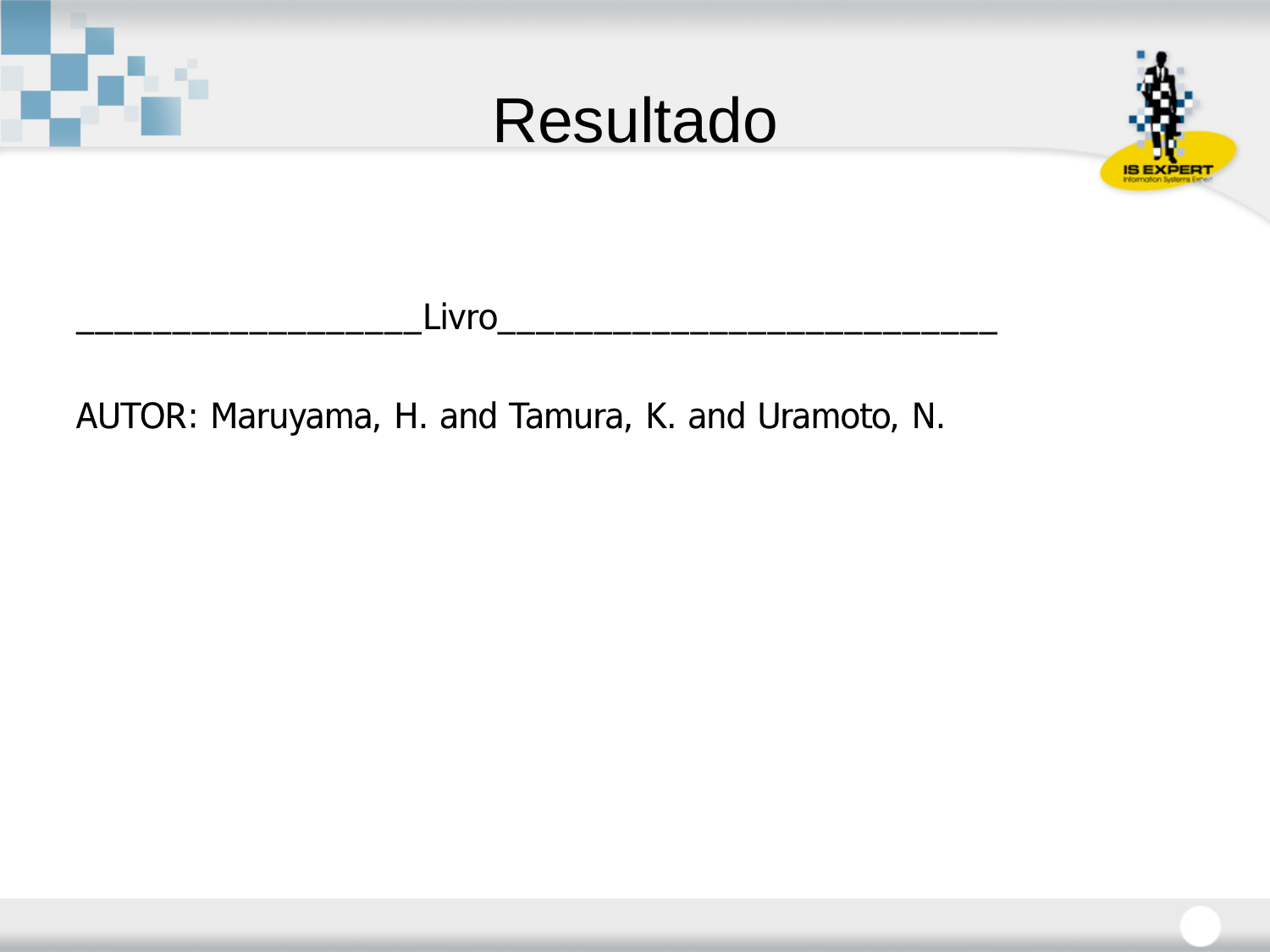

# Resultado

__________________Livro__________________________

AUTOR: Maruyama, H. and Tamura, K. and Uramoto, N.